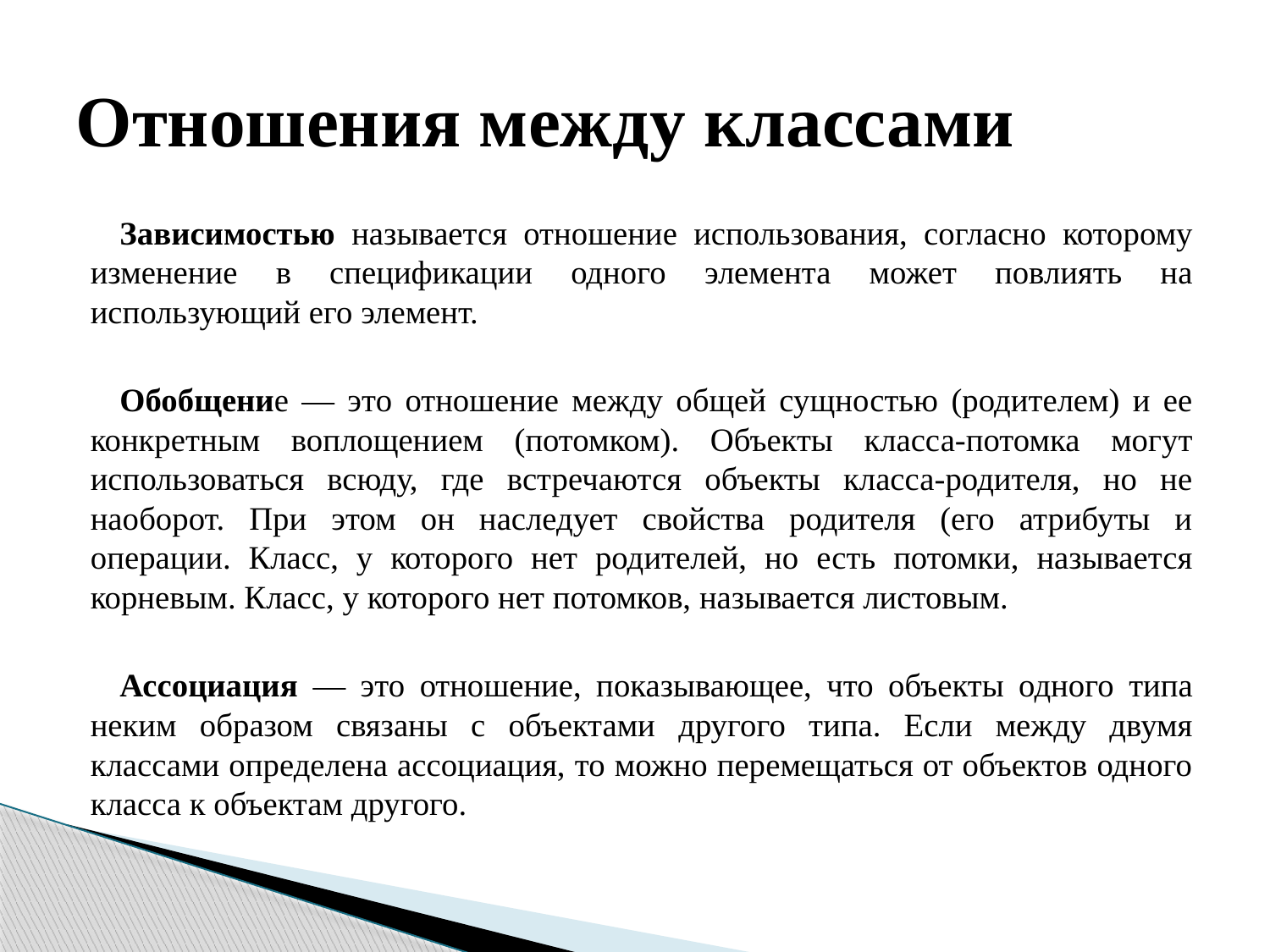

# Отношения между классами
Зависимостью называется отношение использования, согласно которому изменение в спецификации одного элемента может повлиять на использующий его элемент.

Обобщение — это отношение между общей сущностью (родителем) и ее конкретным воплощением (потомком). Объекты класса-потомка могут использоваться всюду, где встречаются объекты класса-родителя, но не наоборот. При этом он наследует свойства родителя (его атрибуты и операции. Класс, у которого нет родителей, но есть потомки, называется корневым. Класс, у которого нет потомков, называется листовым.

Ассоциация — это отношение, показывающее, что объекты одного типа неким образом связаны с объектами другого типа. Если между двумя классами определена ассоциация, то можно перемещаться от объектов одного класса к объектам другого.